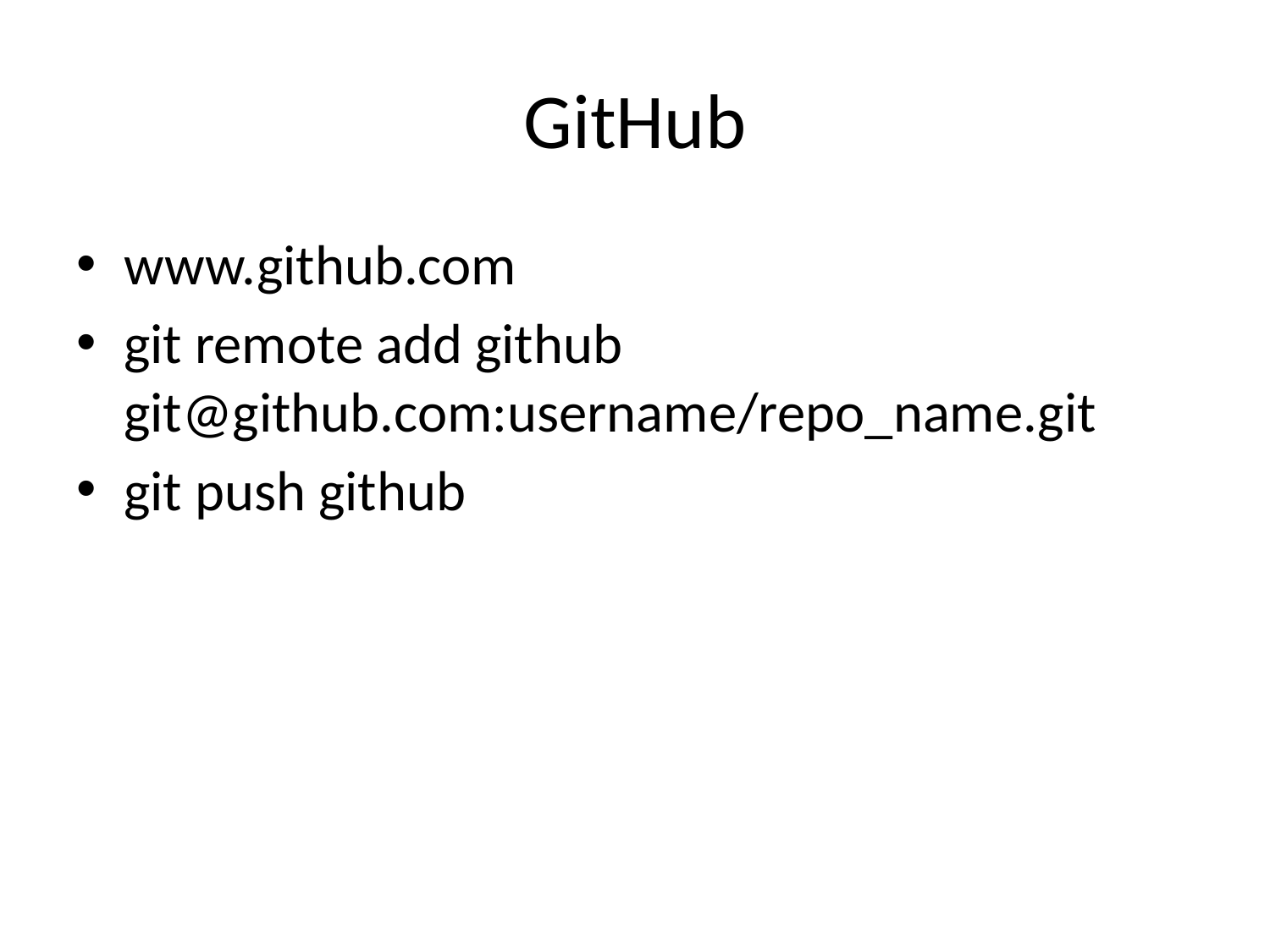

# GitHub
www.github.com
git remote add github git@github.com:username/repo_name.git
git push github